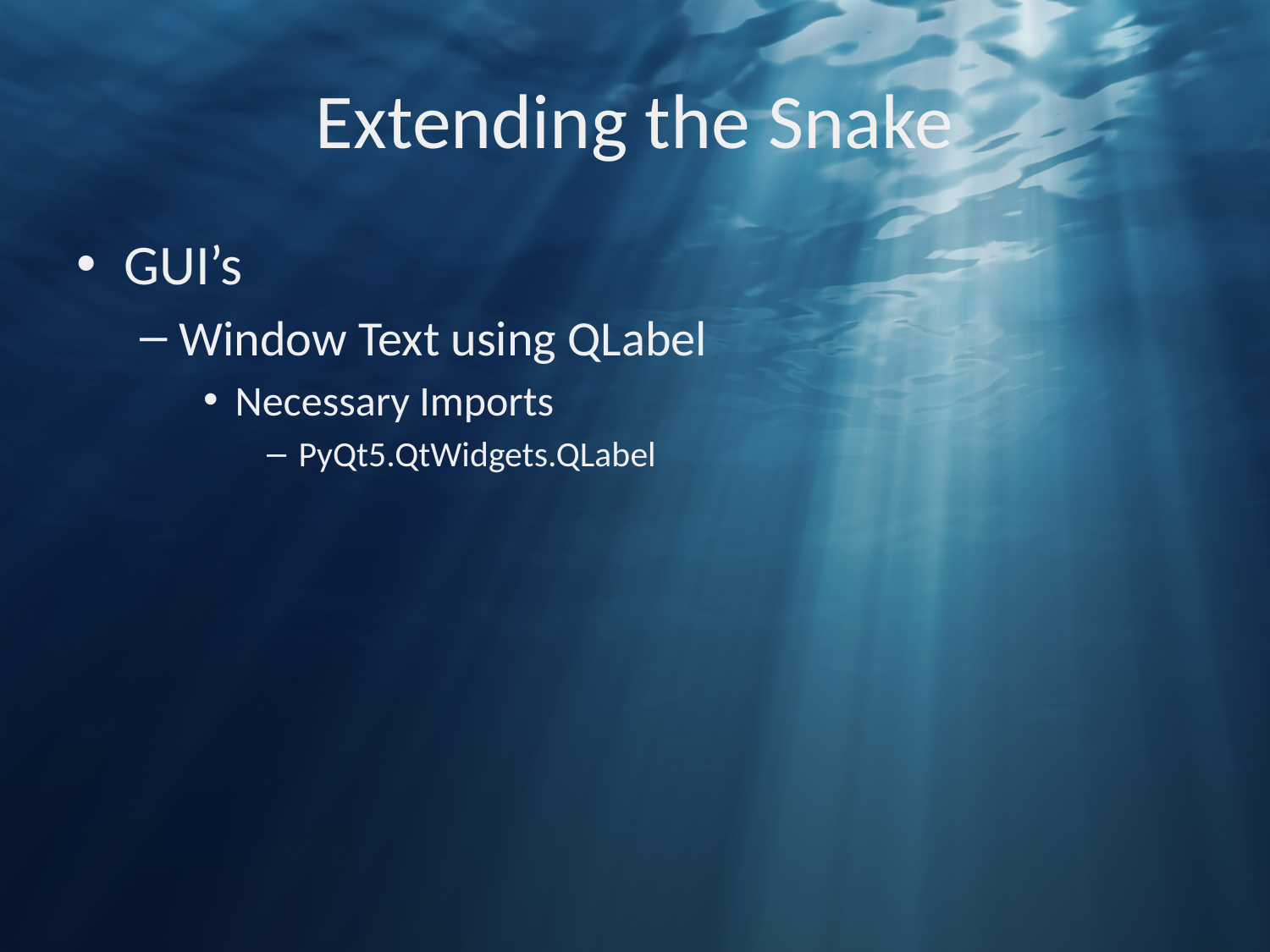

# Extending the Snake
GUI’s
Window Text using QLabel
Necessary Imports
PyQt5.QtWidgets.QLabel